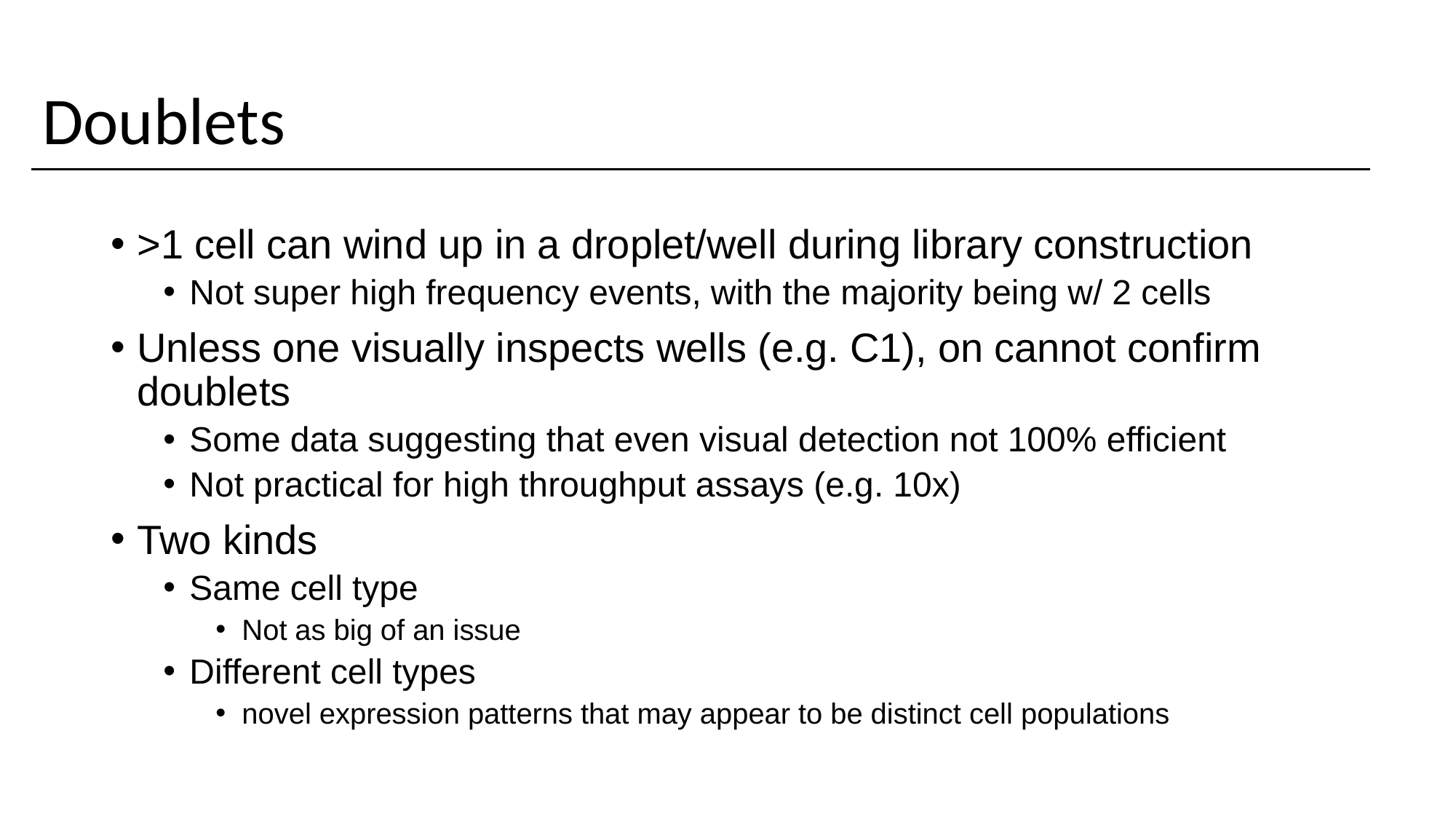

# Doublets
>1 cell can wind up in a droplet/well during library construction
Not super high frequency events, with the majority being w/ 2 cells
Unless one visually inspects wells (e.g. C1), on cannot confirm doublets
Some data suggesting that even visual detection not 100% efficient
Not practical for high throughput assays (e.g. 10x)
Two kinds
Same cell type
Not as big of an issue
Different cell types
novel expression patterns that may appear to be distinct cell populations